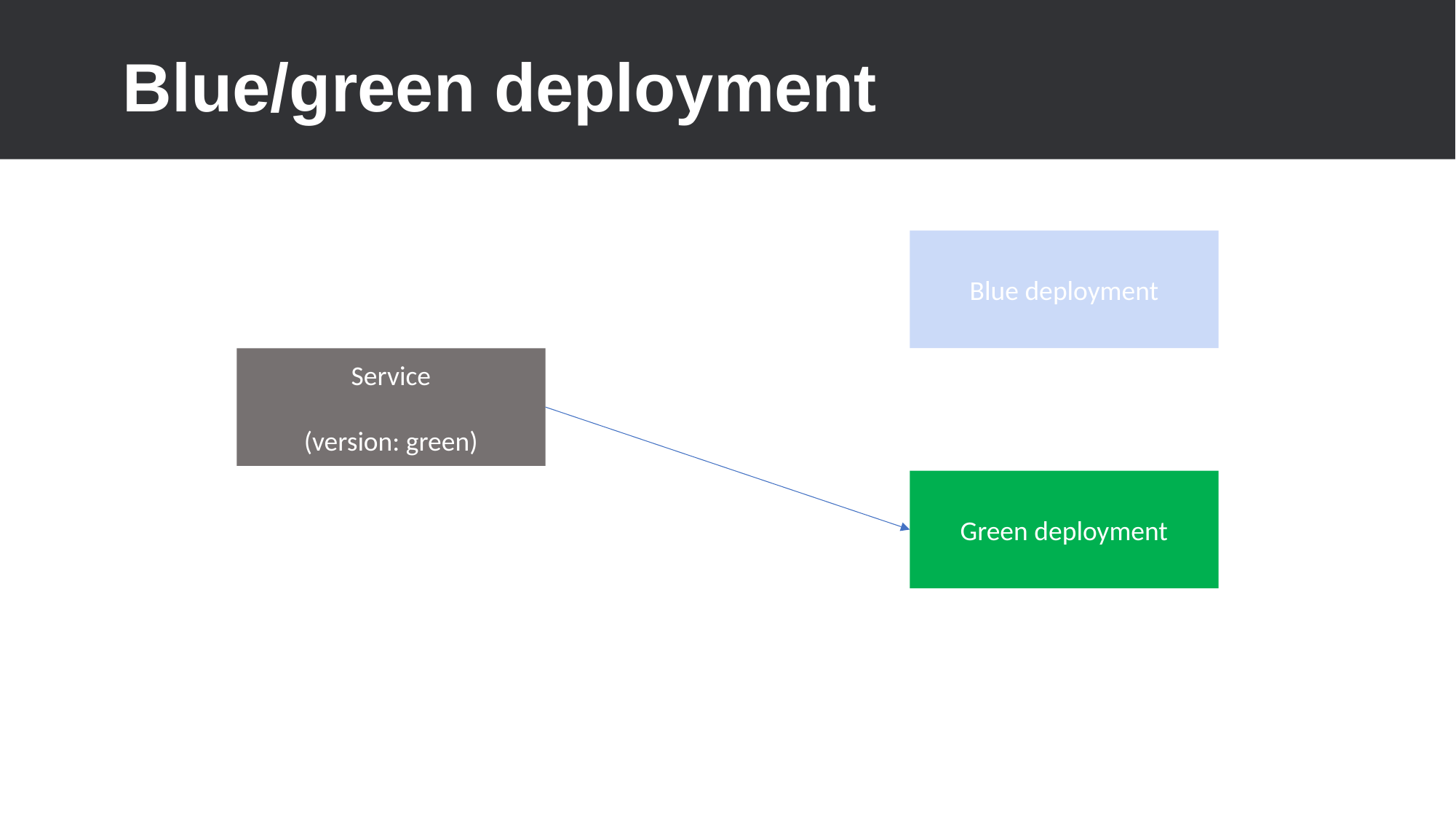

# Blue/green deployment
Blue deployment
Service

(version: green)
Green deployment